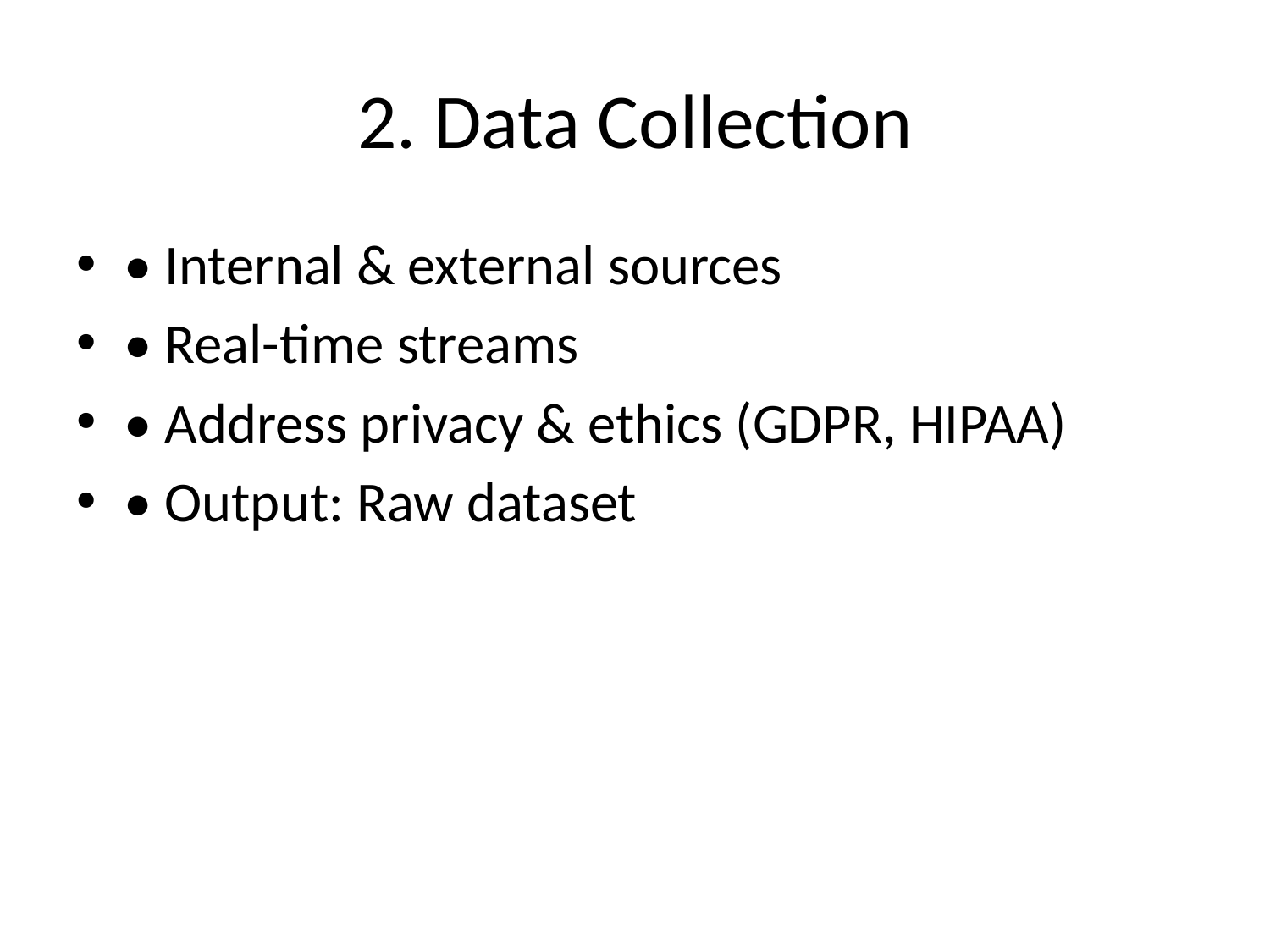

# 2. Data Collection
• Internal & external sources
• Real-time streams
• Address privacy & ethics (GDPR, HIPAA)
• Output: Raw dataset